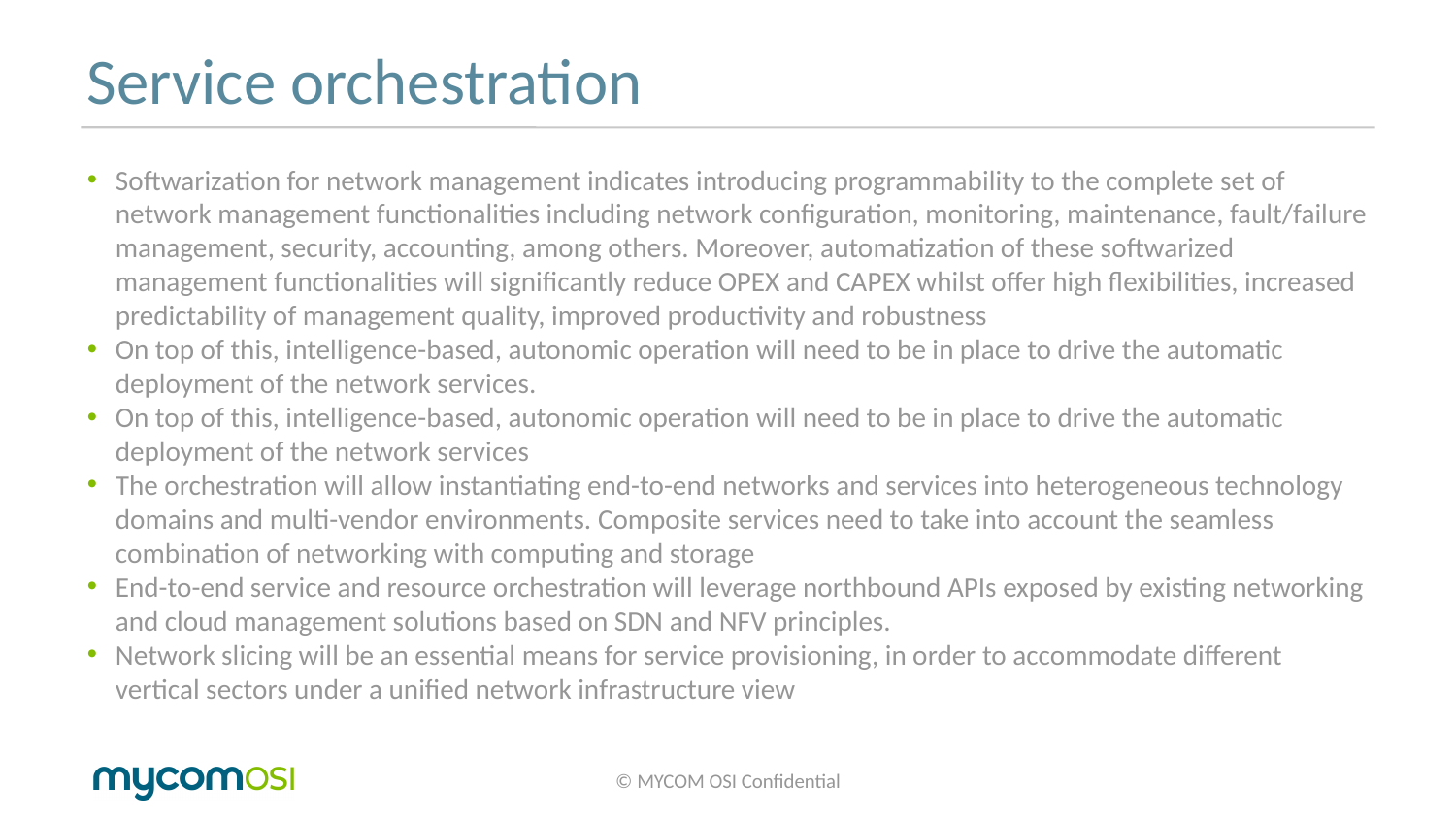

# Service orchestration
Softwarization for network management indicates introducing programmability to the complete set of network management functionalities including network configuration, monitoring, maintenance, fault/failure management, security, accounting, among others. Moreover, automatization of these softwarized management functionalities will significantly reduce OPEX and CAPEX whilst offer high flexibilities, increased predictability of management quality, improved productivity and robustness
On top of this, intelligence-based, autonomic operation will need to be in place to drive the automatic deployment of the network services.
On top of this, intelligence-based, autonomic operation will need to be in place to drive the automatic deployment of the network services
The orchestration will allow instantiating end-to-end networks and services into heterogeneous technology domains and multi-vendor environments. Composite services need to take into account the seamless combination of networking with computing and storage
End-to-end service and resource orchestration will leverage northbound APIs exposed by existing networking and cloud management solutions based on SDN and NFV principles.
Network slicing will be an essential means for service provisioning, in order to accommodate different vertical sectors under a unified network infrastructure view